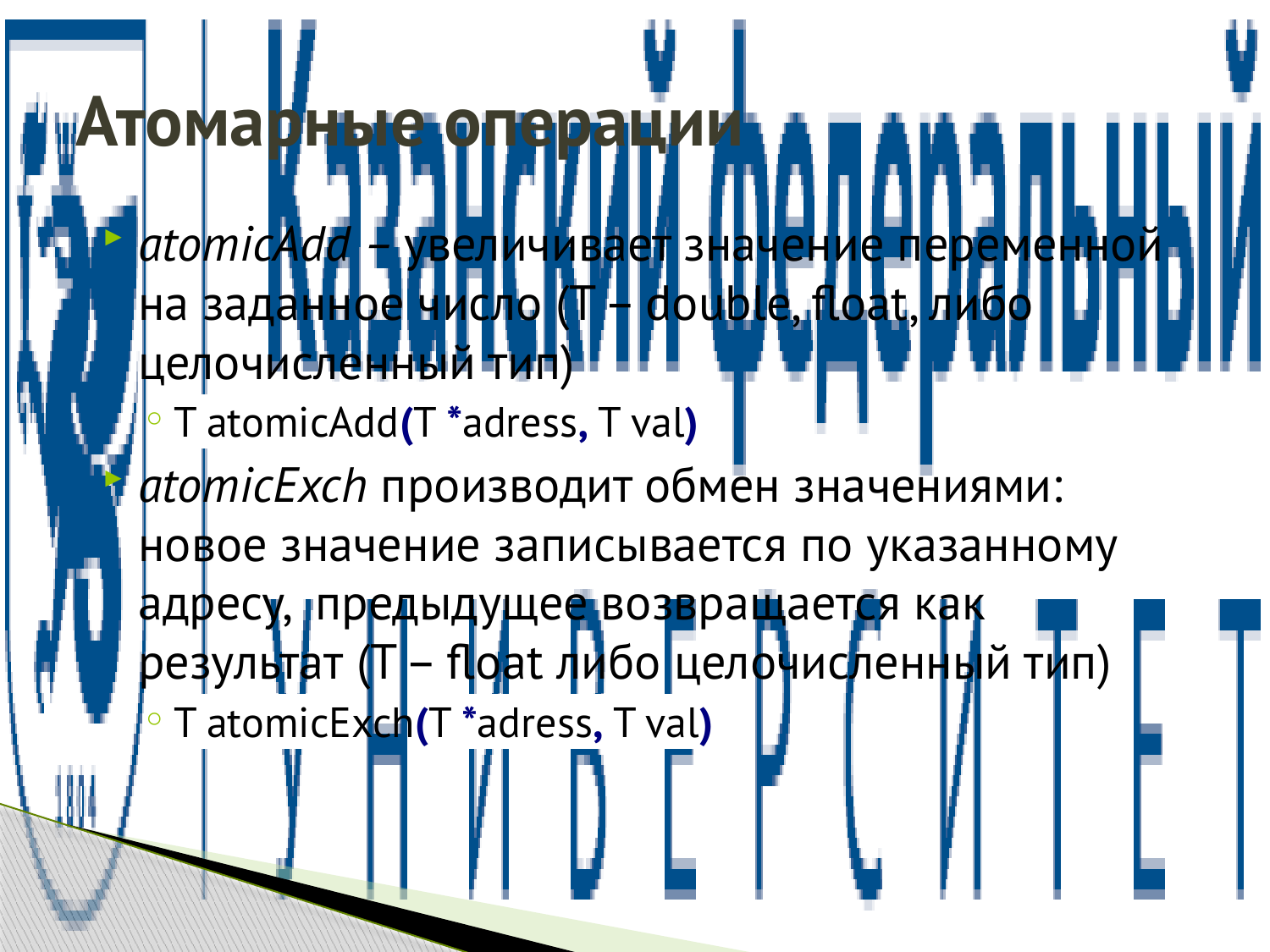

# Атомарные операции
atomicAdd – увеличивает значение переменной на заданное число (T – double, float, либо целочисленный тип)
T atomicAdd(T *adress, T val)
atomicExch производит обмен значениями: новое значение записывается по указанному адресу,  предыдущее возвращается как результат (T – float либо целочисленный тип)
T atomicExch(T *adress, T val)